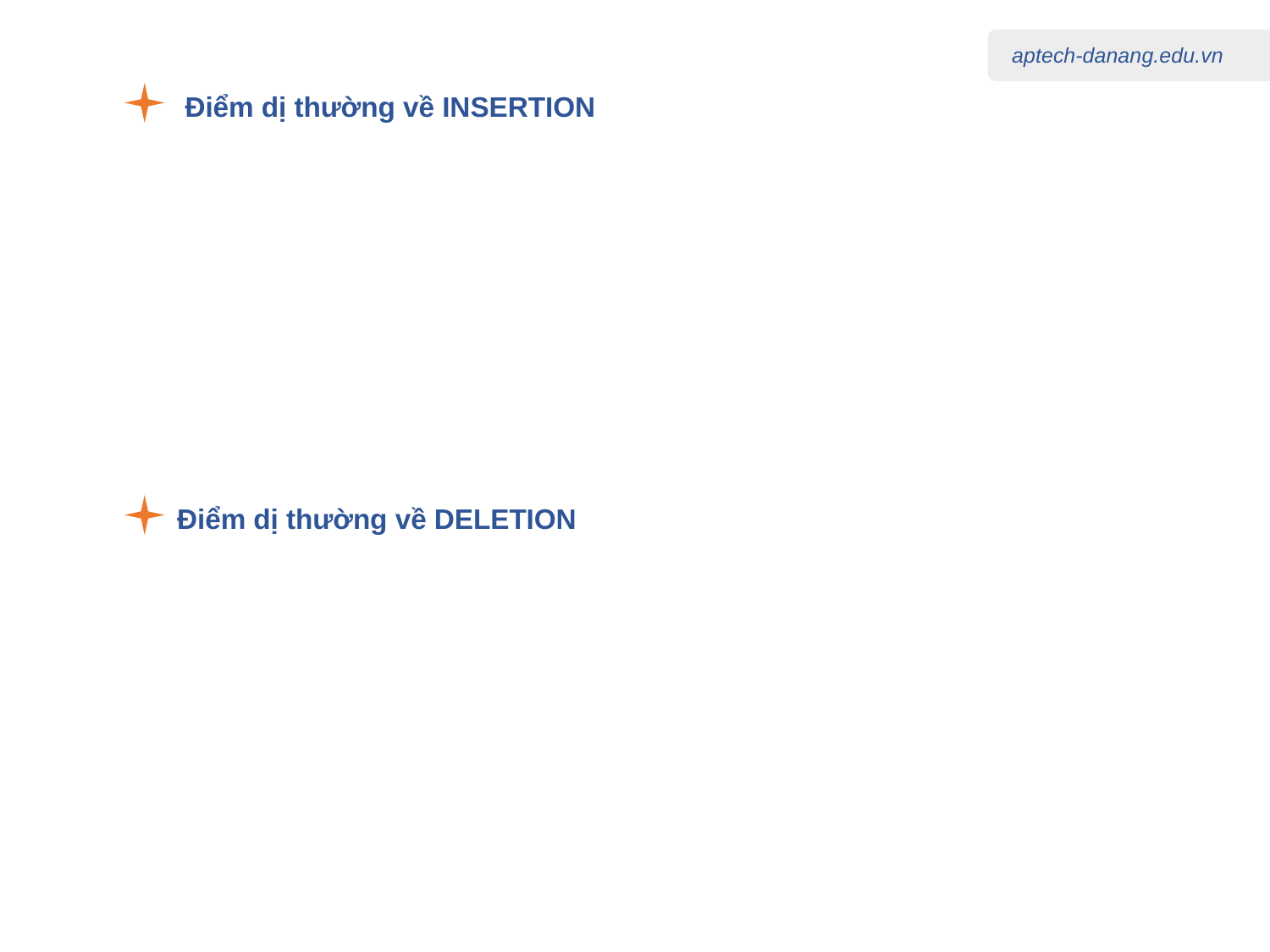

Điểm dị thường về INSERTION

Điểm dị thường về DELETION